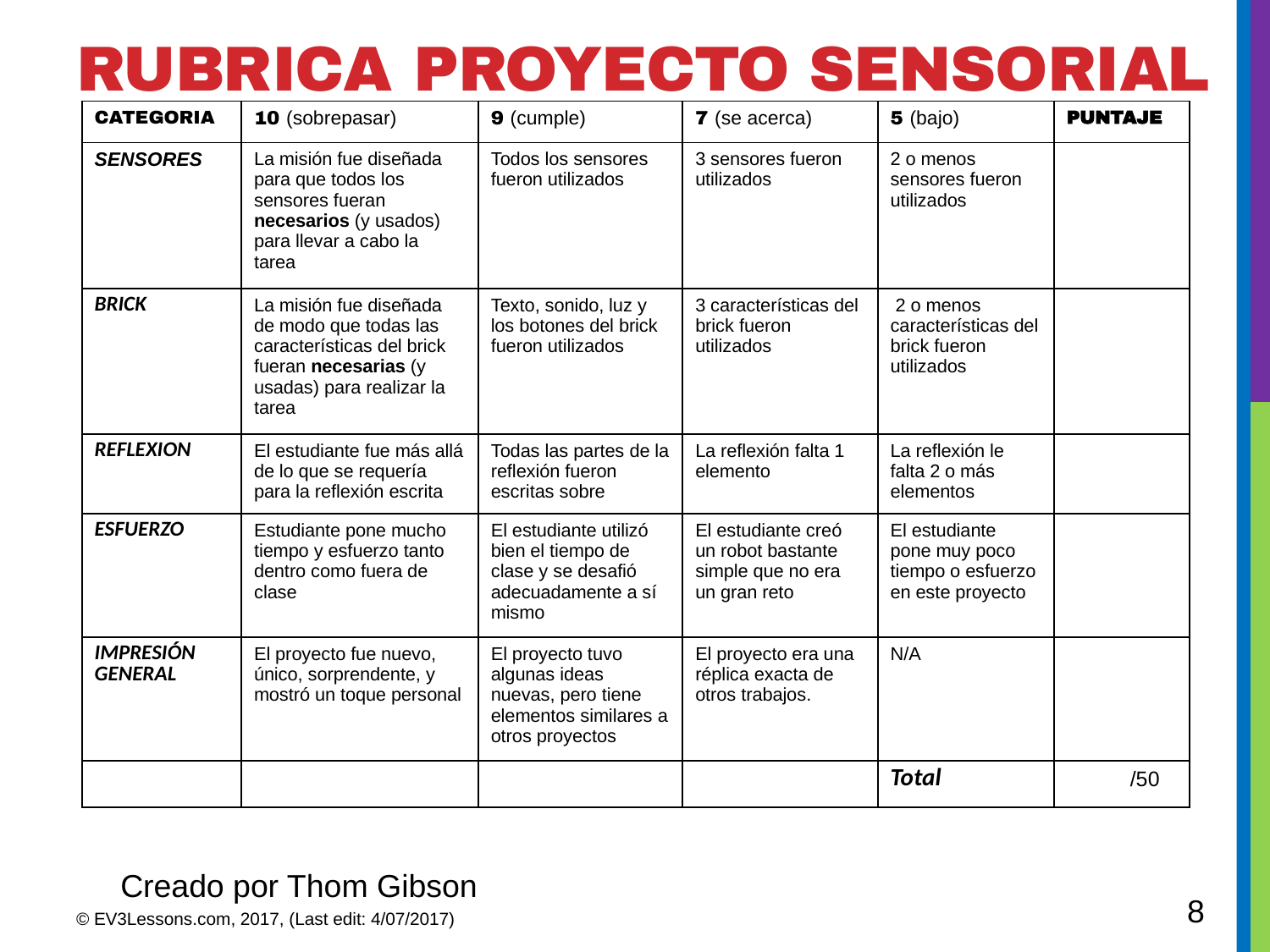

# Rubrica PROYECTO SENSORIAL
| CATEGORIA | 10 (sobrepasar) | 9 (cumple) | 7 (se acerca) | 5 (bajo) | PUNTAJE |
| --- | --- | --- | --- | --- | --- |
| SENSORES | La misión fue diseñada para que todos los sensores fueran necesarios (y usados) para llevar a cabo la tarea | Todos los sensores fueron utilizados | 3 sensores fueron utilizados | 2 o menos sensores fueron utilizados |  |
| BRICK | La misión fue diseñada de modo que todas las características del brick fueran necesarias (y usadas) para realizar la tarea | Texto, sonido, luz y los botones del brick fueron utilizados | 3 características del brick fueron utilizados | 2 o menos características del brick fueron utilizados |  |
| REFLEXION | El estudiante fue más allá de lo que se requería para la reflexión escrita | Todas las partes de la reflexión fueron escritas sobre | La reflexión falta 1 elemento | La reflexión le falta 2 o más elementos |  |
| ESFUERZO | Estudiante pone mucho tiempo y esfuerzo tanto dentro como fuera de clase | El estudiante utilizó bien el tiempo de clase y se desafió adecuadamente a sí mismo | El estudiante creó un robot bastante simple que no era un gran reto | El estudiante pone muy poco tiempo o esfuerzo en este proyecto |  |
| IMPRESIÓN GENERAL | El proyecto fue nuevo, único, sorprendente, y mostró un toque personal | El proyecto tuvo algunas ideas nuevas, pero tiene elementos similares a otros proyectos | El proyecto era una réplica exacta de otros trabajos. | N/A |  |
|  |  |  |  | Total | /50 |
Creado por Thom Gibson
8
© EV3Lessons.com, 2017, (Last edit: 4/07/2017)